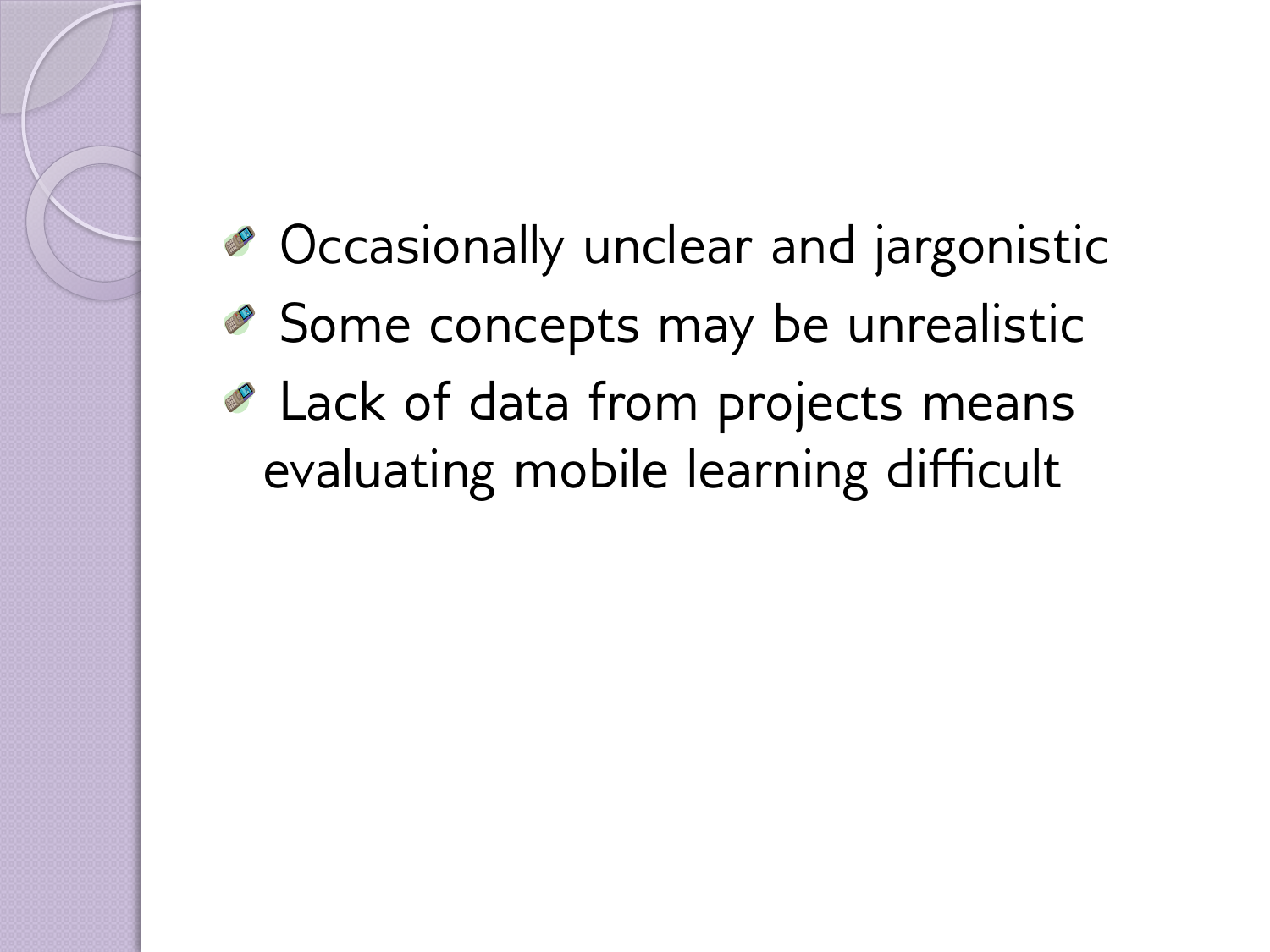

Occasionally unclear and jargonistic
 Some concepts may be unrealistic
 Lack of data from projects means evaluating mobile learning difficult